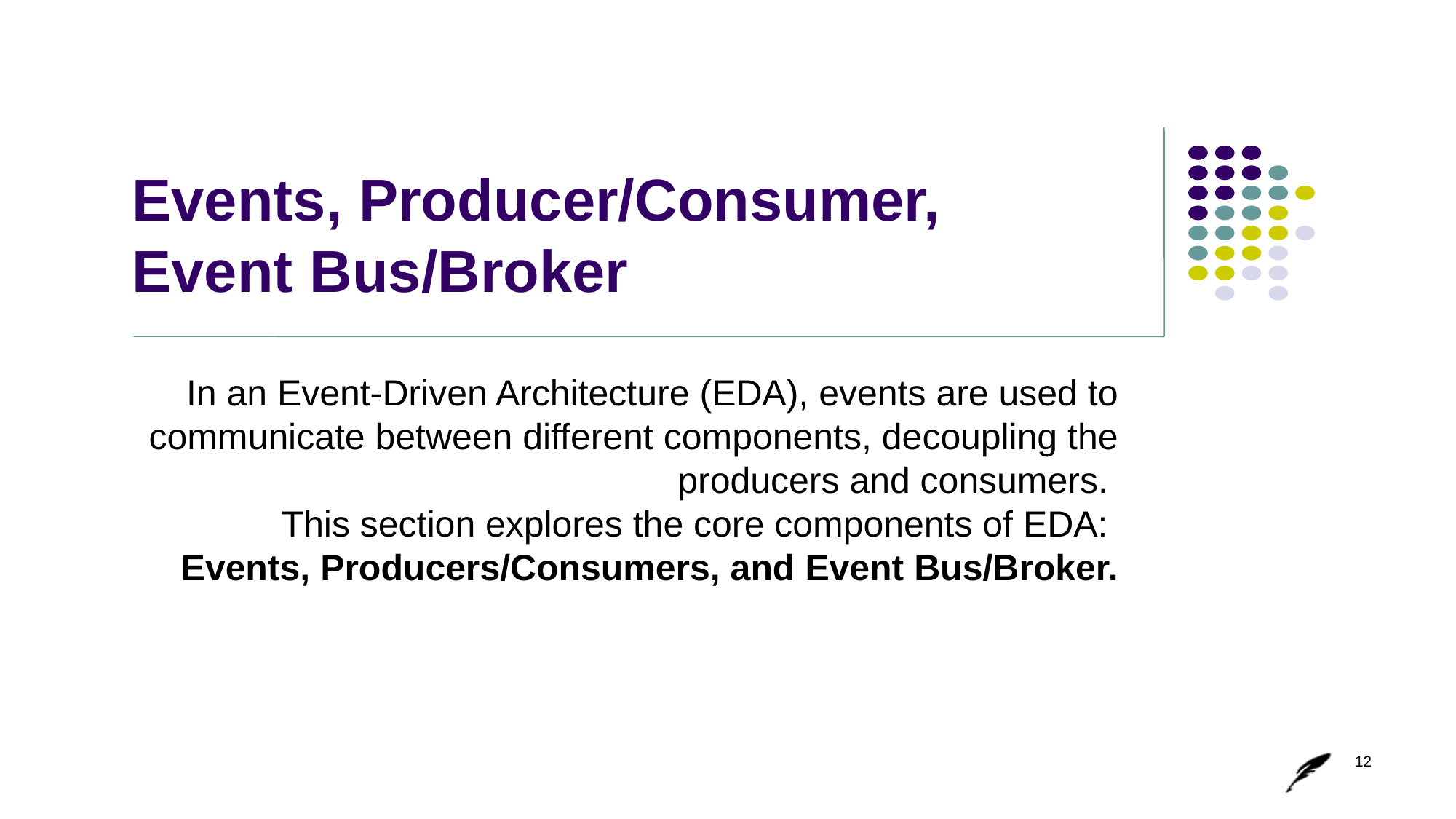

# Events, Producer/Consumer, Event Bus/Broker
In an Event-Driven Architecture (EDA), events are used to communicate between different components, decoupling the producers and consumers.
This section explores the core components of EDA:
Events, Producers/Consumers, and Event Bus/Broker.
12